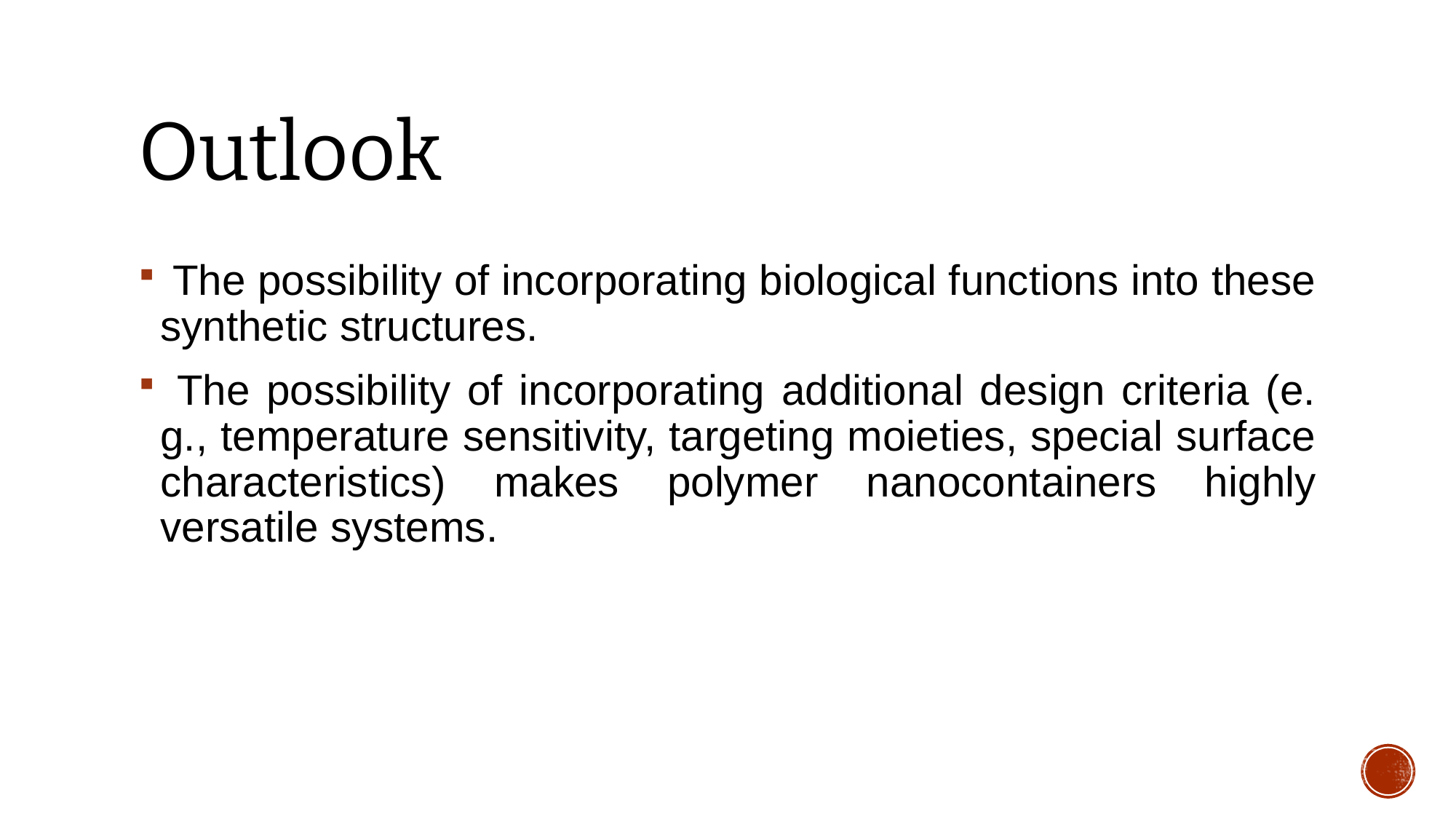

# Outlook
 The possibility of incorporating biological functions into these synthetic structures.
 The possibility of incorporating additional design criteria (e. g., temperature sensitivity, targeting moieties, special surface characteristics) makes polymer nanocontainers highly versatile systems.